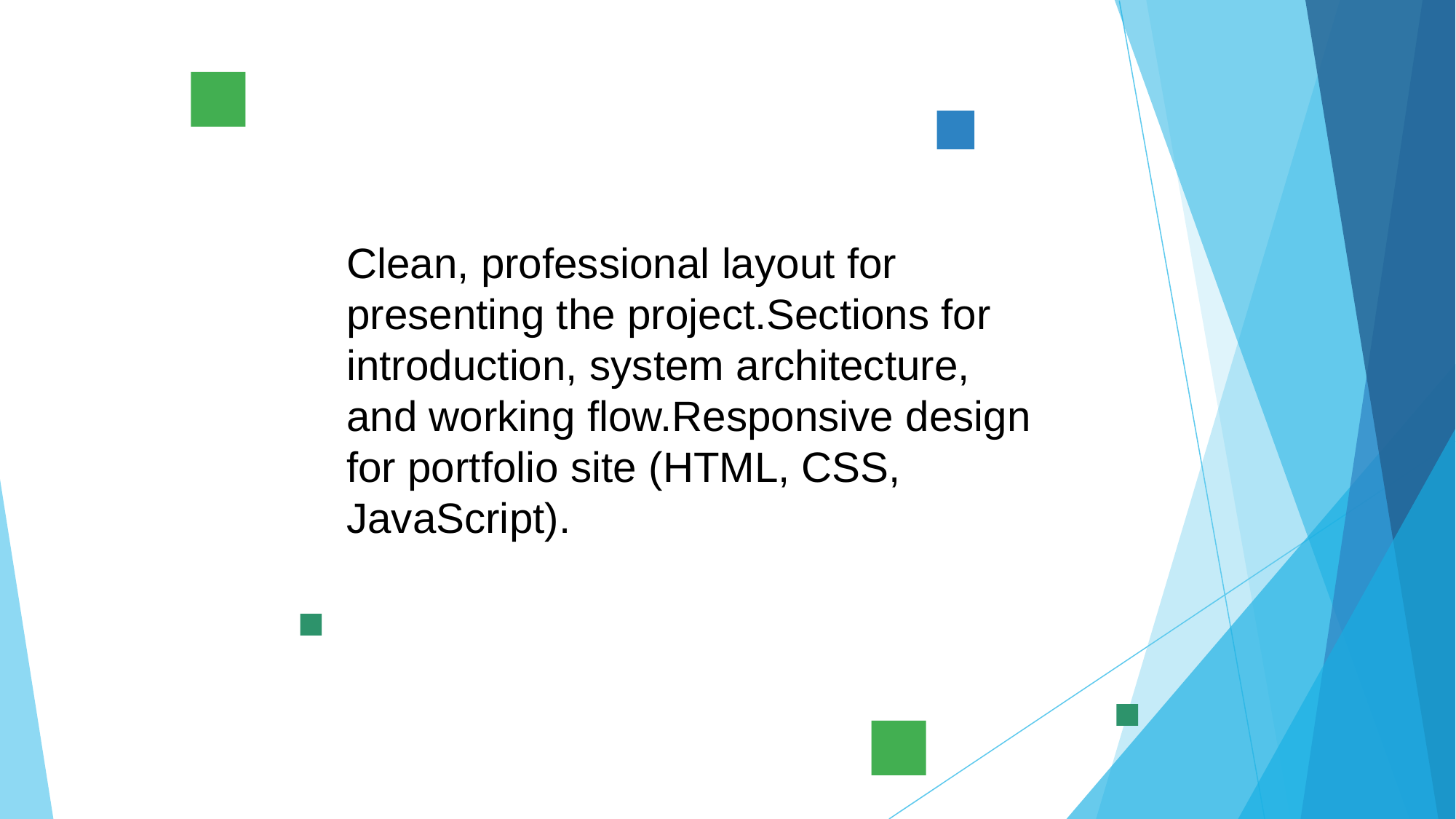

Clean, professional layout for presenting the project.Sections for introduction, system architecture, and working flow.Responsive design for portfolio site (HTML, CSS, JavaScript).